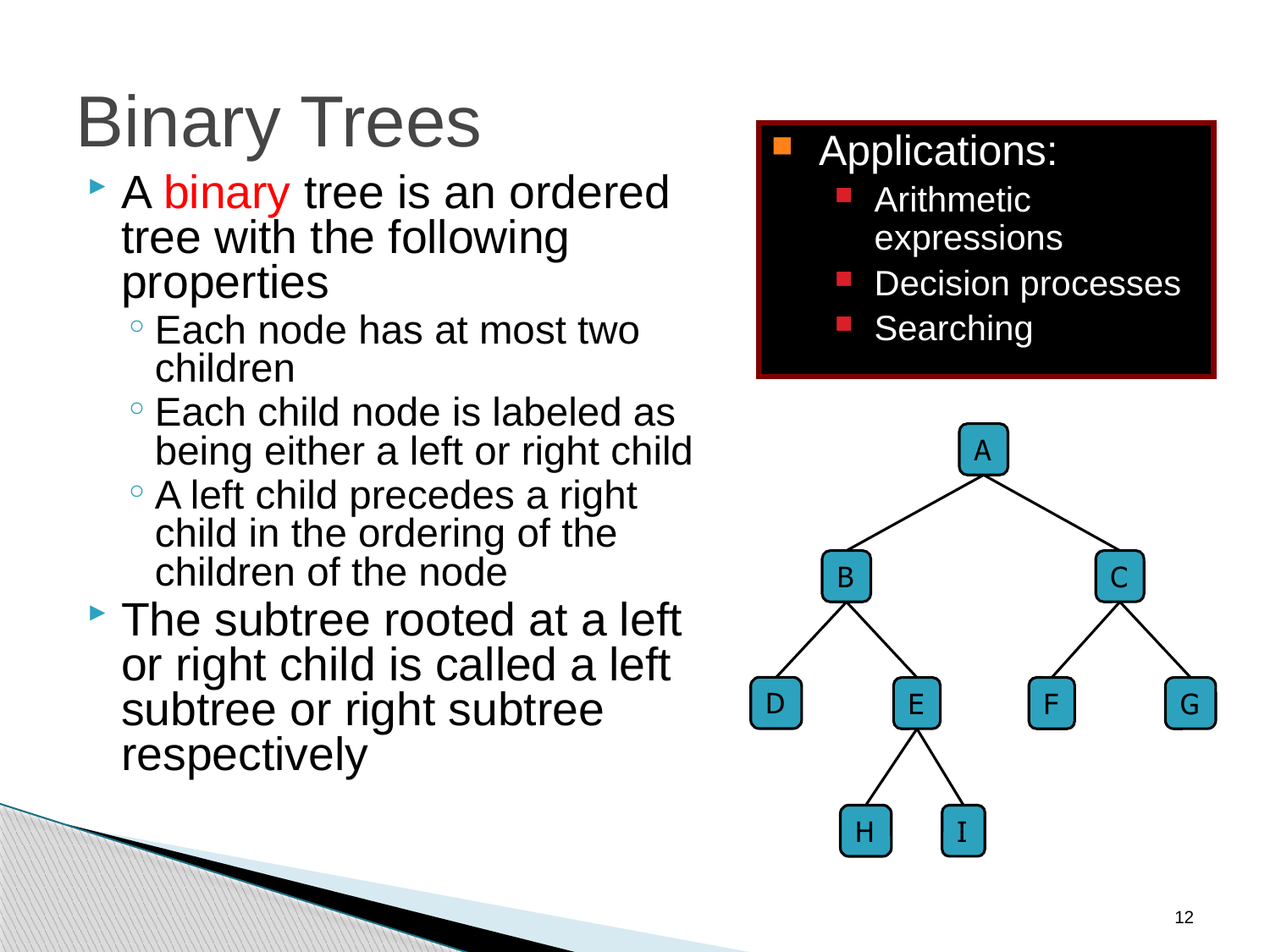

# Binary Trees
Applications:
Arithmetic expressions
Decision processes
Searching
A binary tree is an ordered tree with the following properties
Each node has at most two children
Each child node is labeled as being either a left or right child
A left child precedes a right child in the ordering of the children of the node
The subtree rooted at a left or right child is called a left subtree or right subtree respectively
A
C
B
D
E
F
G
I
H
12